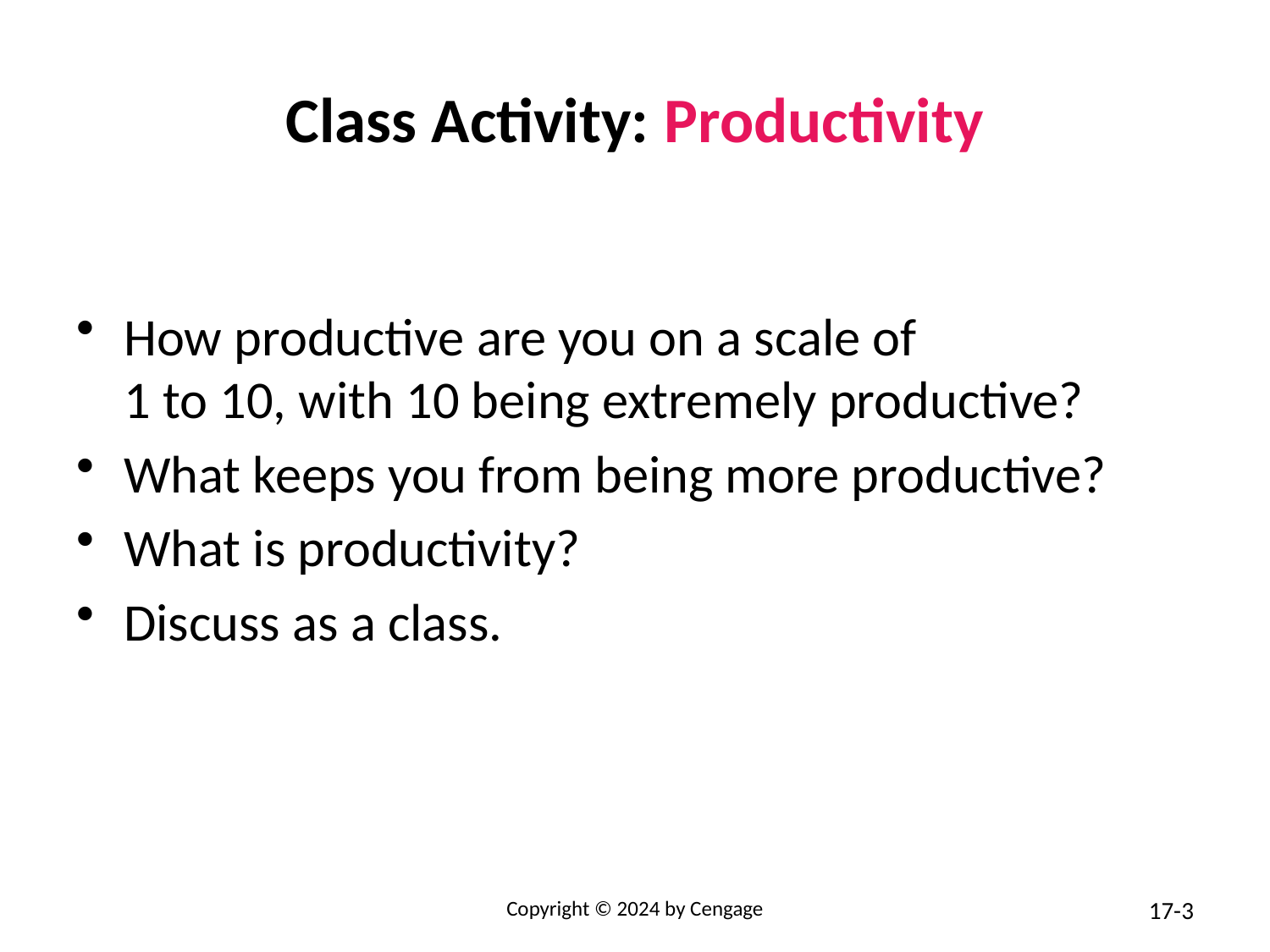

# Class Activity: Productivity

How productive are you on a scale of
1 to 10, with 10 being extremely productive?
What keeps you from being more productive?
What is productivity?
Discuss as a class.

Copyright © 2024 by Cengage
17-3